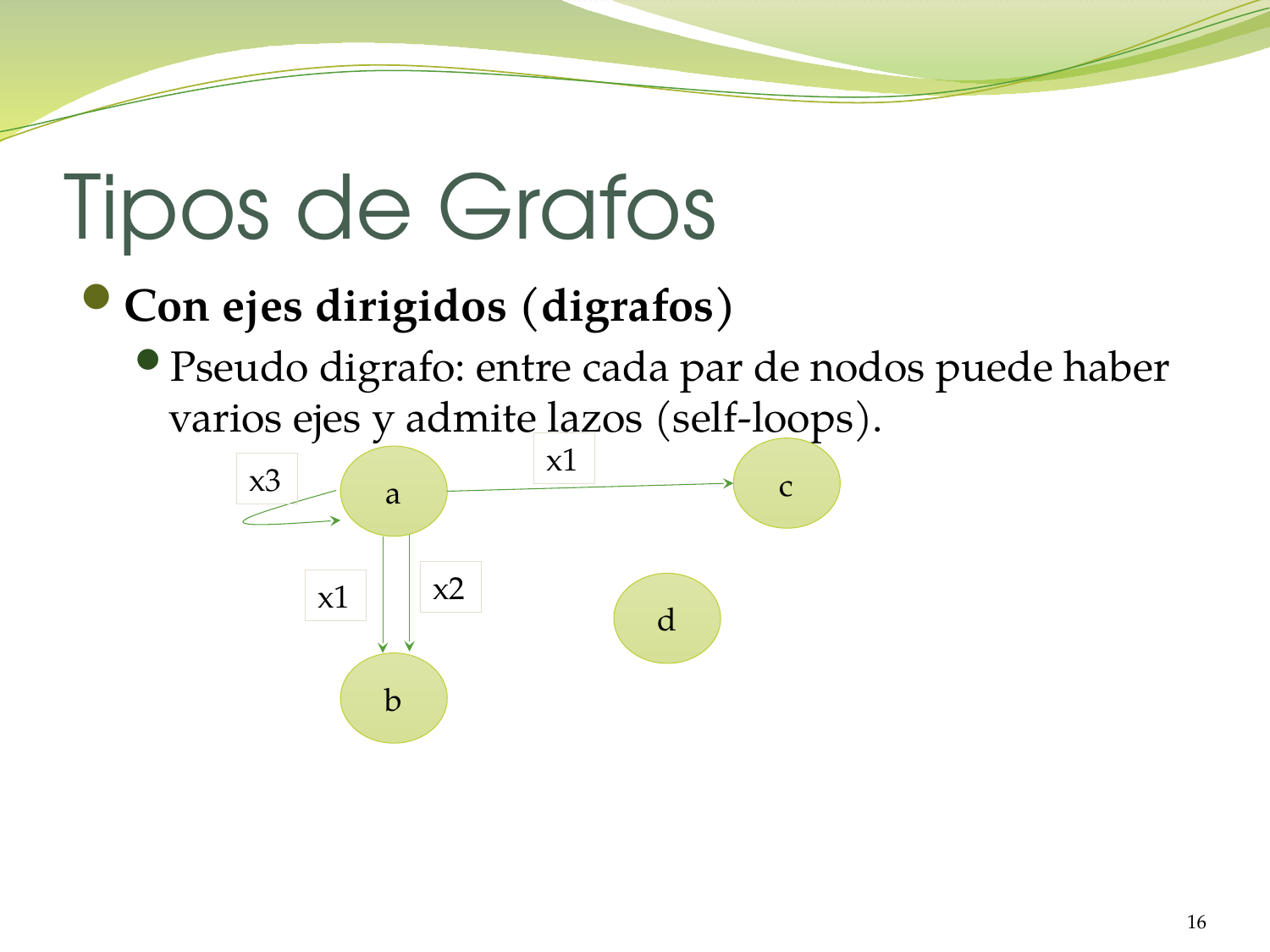

# Tipos de Grafos
Con ejes dirigidos (digrafos)
Pseudo digrafo: entre cada par de nodos puede haber varios ejes y admite lazos (self-loops).

x1
c
a
x3

x2
x1
d
b
16